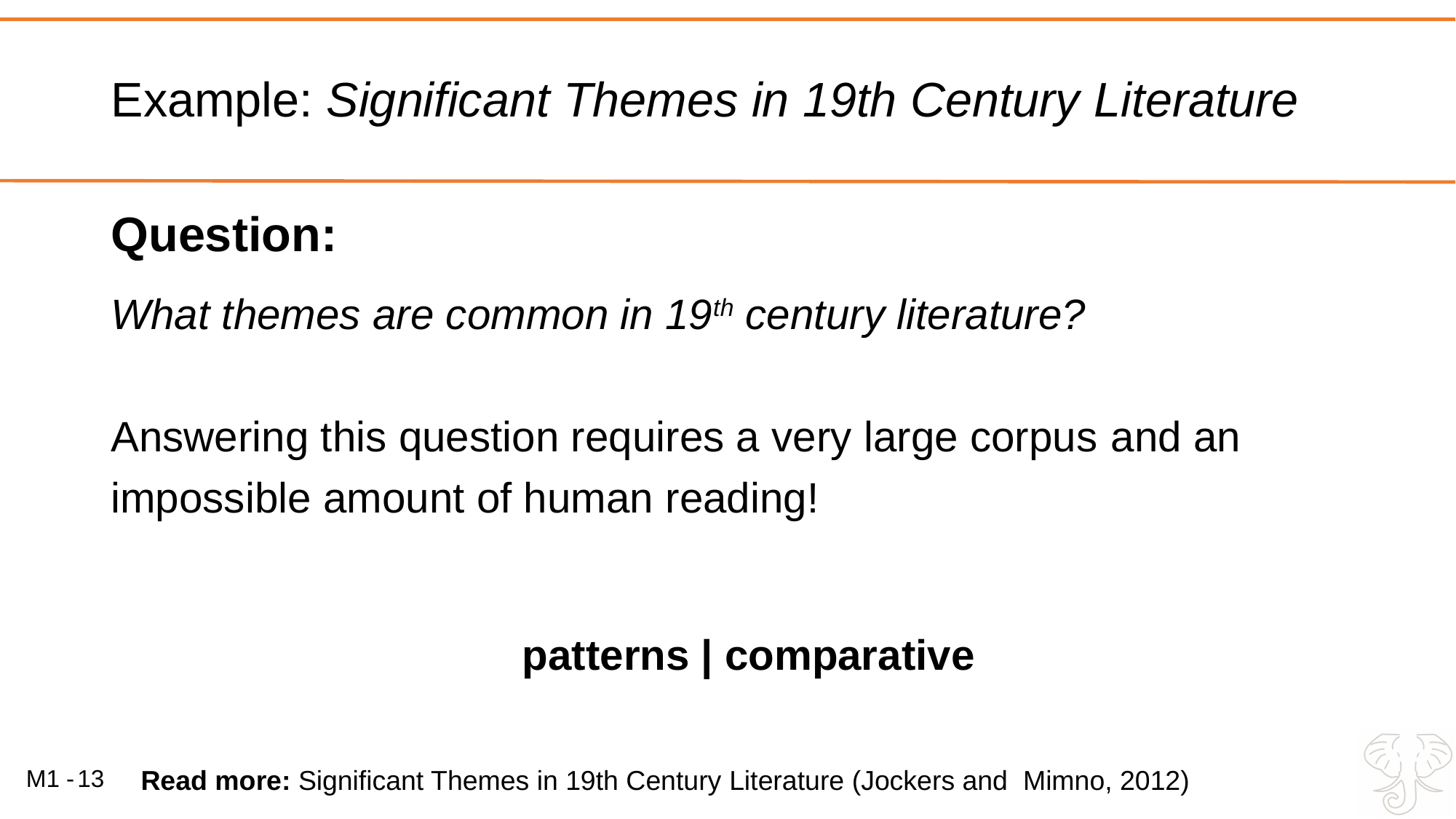

Example: Significant Themes in 19th Century Literature
Question:
What themes are common in 19th century literature?

Answering this question requires a very large corpus and an impossible amount of human reading!

patterns | comparative
13
Read more: Significant Themes in 19th Century Literature (Jockers and  Mimno, 2012)